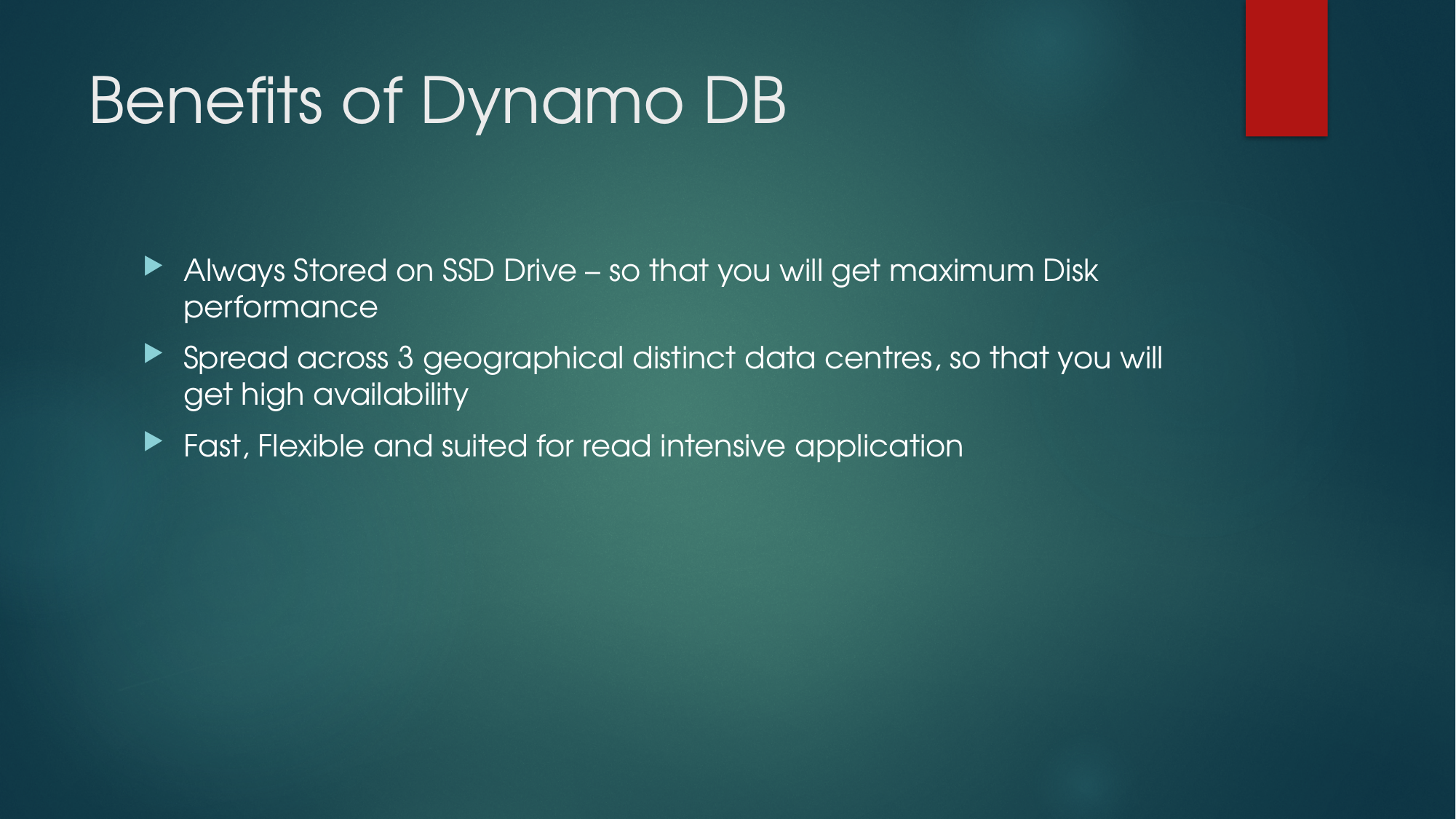

# Benefits of Dynamo DB
Always Stored on SSD Drive – so that you will get maximum Disk performance
Spread across 3 geographical distinct data centres, so that you will get high availability
Fast, Flexible and suited for read intensive application